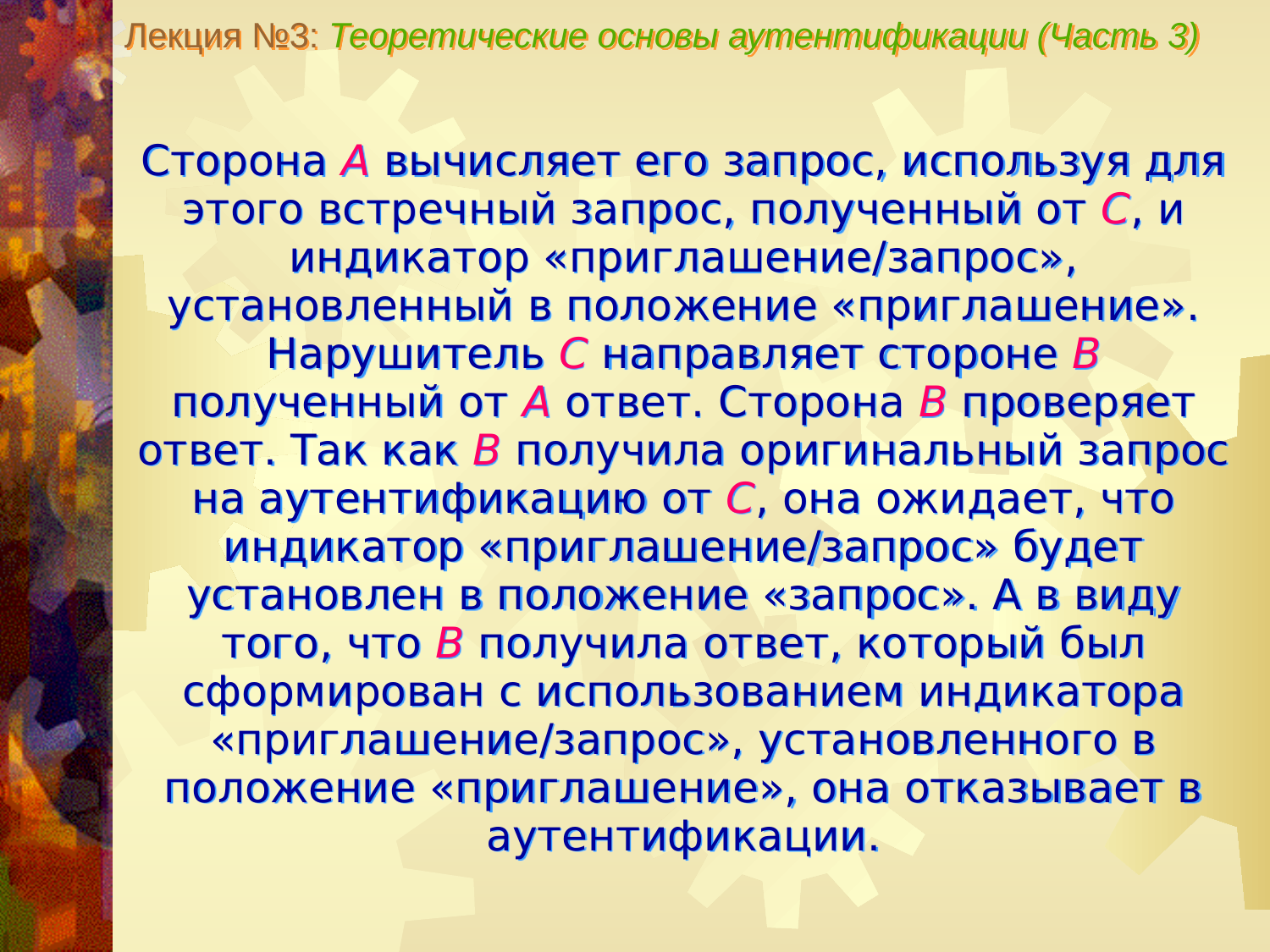

Лекция №3: Теоретические основы аутентификации (Часть 3)
Сторона А вычисляет его запрос, используя для этого встречный запрос, полученный от С, и индикатор «приглашение/запрос», установленный в положение «приглашение». Нарушитель С направляет стороне В полученный от А ответ. Сторона В проверяет ответ. Так как В получила оригинальный запрос на аутентификацию от С, она ожидает, что индикатор «приглашение/запрос» будет установлен в положение «запрос». А в виду того, что В получила ответ, который был сформирован с использованием индикатора «приглашение/запрос», установленного в положение «приглашение», она отказывает в аутентификации.